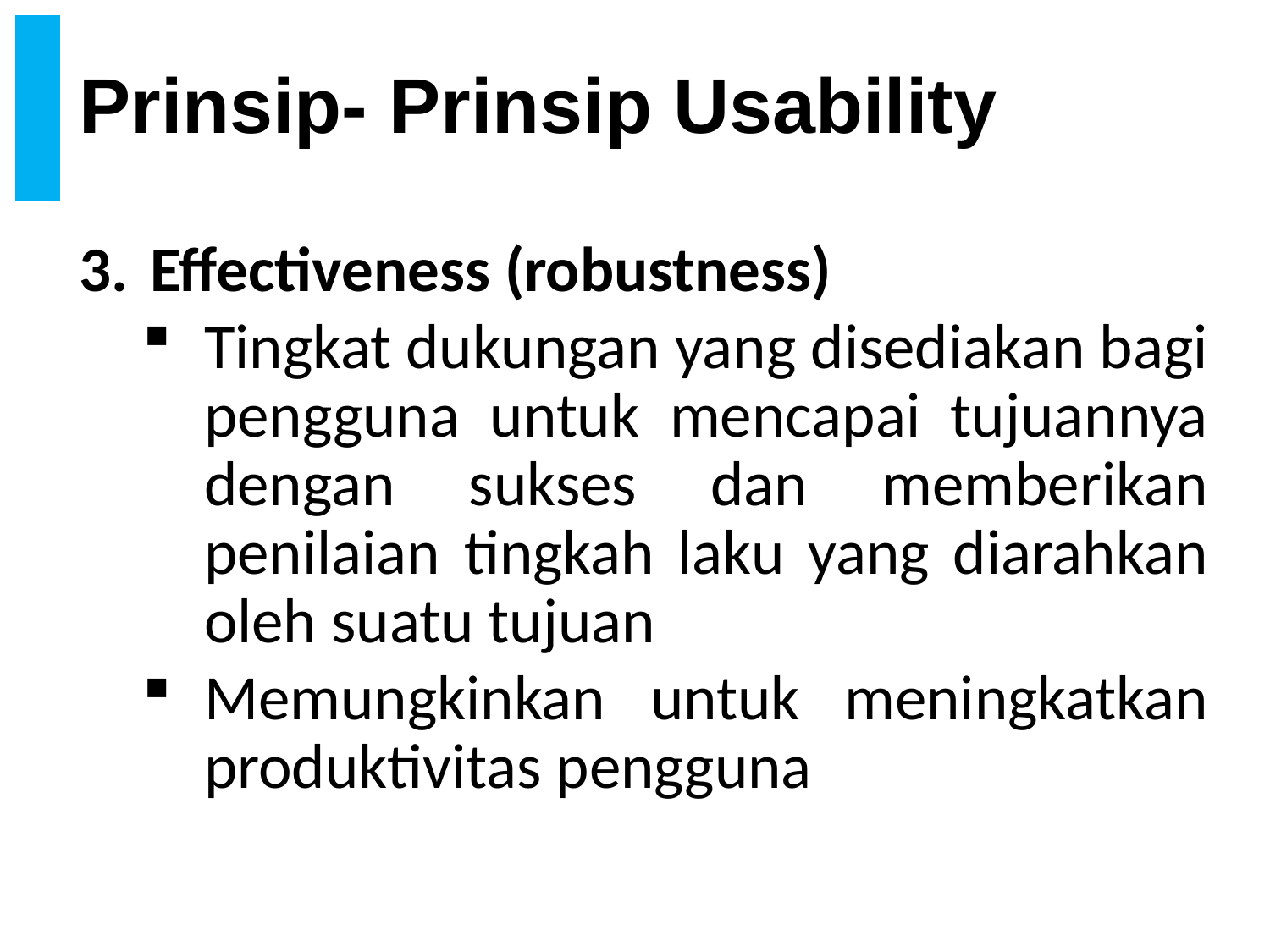

# Prinsip- Prinsip Usability
Effectiveness (robustness)
Tingkat dukungan yang disediakan bagi pengguna untuk mencapai tujuannya dengan sukses dan memberikan penilaian tingkah laku yang diarahkan oleh suatu tujuan
Memungkinkan untuk meningkatkan produktivitas pengguna